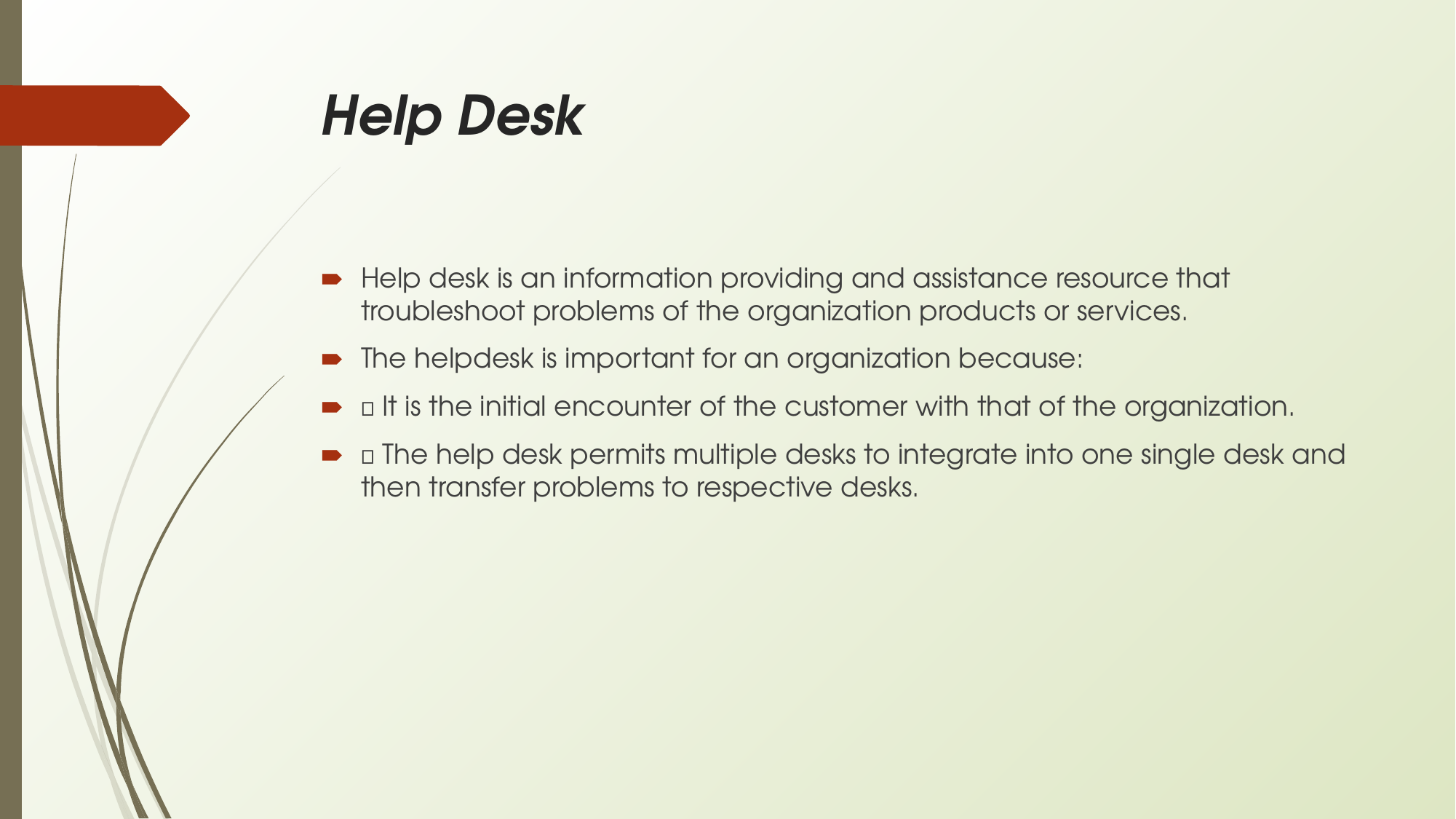

# Help Desk
Help desk is an information providing and assistance resource that troubleshoot problems of the organization products or services.
The helpdesk is important for an organization because:
􀂄 It is the initial encounter of the customer with that of the organization.
􀂄 The help desk permits multiple desks to integrate into one single desk and then transfer problems to respective desks.